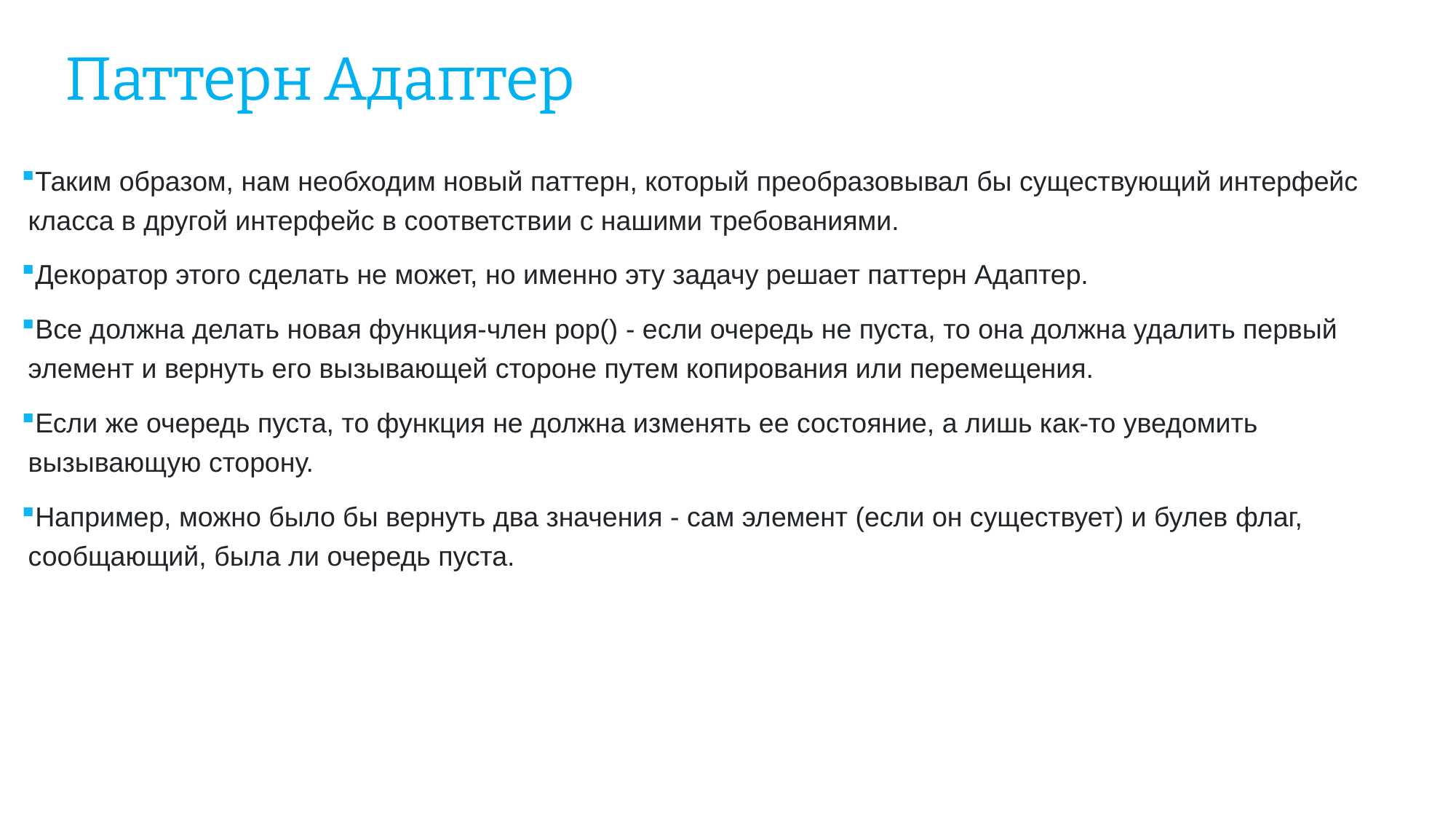

Паттерн Адаптер
Таким образом, нам необходим новый паттерн, который преобразовывал бы существующий интерфейс класса в другой интерфейс в соответствии с нашими требованиями.
Декоратор этого сделать не может, но именно эту задачу решает паттерн Адаптер.
Все должна делать новая функция-член рор() - если очередь не пуста, то она должна удалить первый элемент и вернуть его вызывающей стороне путем копирования или перемещения.
Если же очередь пуста, то функция не должна изменять ее состояние, а лишь как-то уведомить вызывающую сторону.
Например, можно было бы вернуть два значения - сам элемент (если он существует) и булев флаг, сообщающий, была ли очередь пуста.